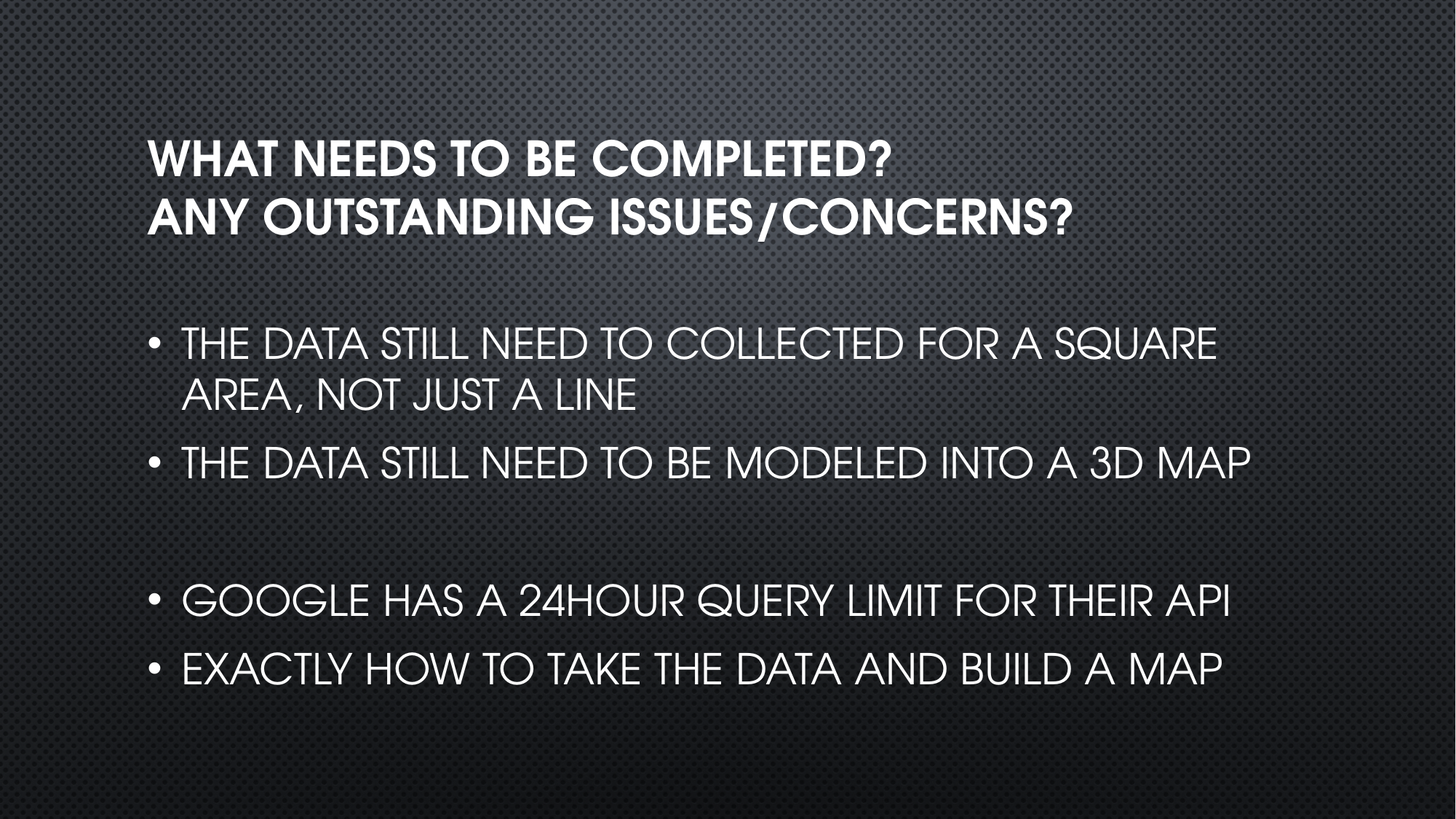

# What needs to be completed? Any outstanding issues/concerns?
The Data Still Need to Collected for a Square Area, Not Just a Line
The Data Still Need to Be Modeled Into A 3D Map

Google has a 24hour Query Limit For Their API
Exactly How to Take the Data And Build A Map